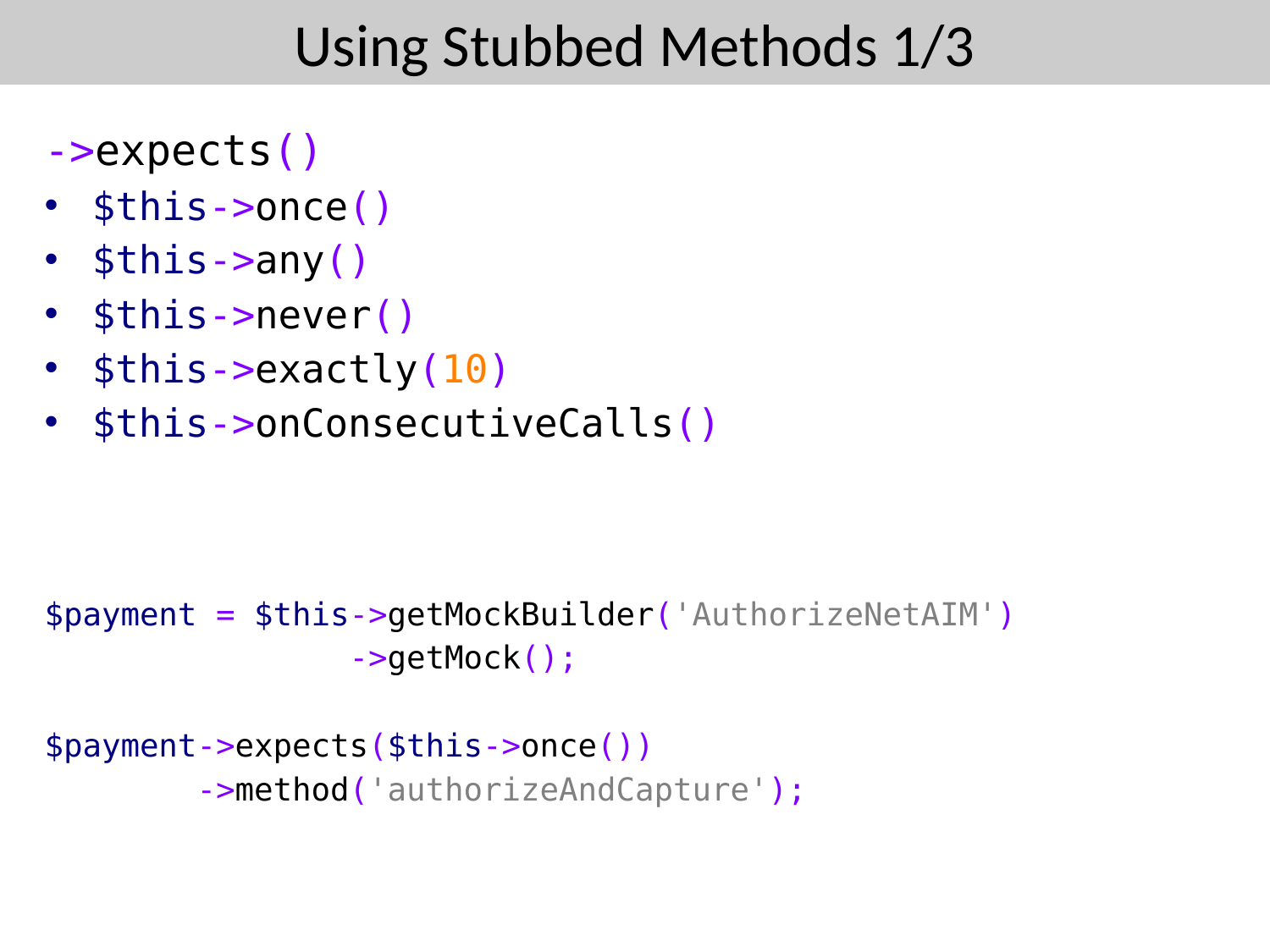

# Using Stubbed Methods 1/3
->expects()
$this->once()
$this->any()
$this->never()
$this->exactly(10)
$this->onConsecutiveCalls()

$payment = $this->getMockBuilder('AuthorizeNetAIM')
                ->getMock();

$payment->expects($this->once())
        ->method('authorizeAndCapture');